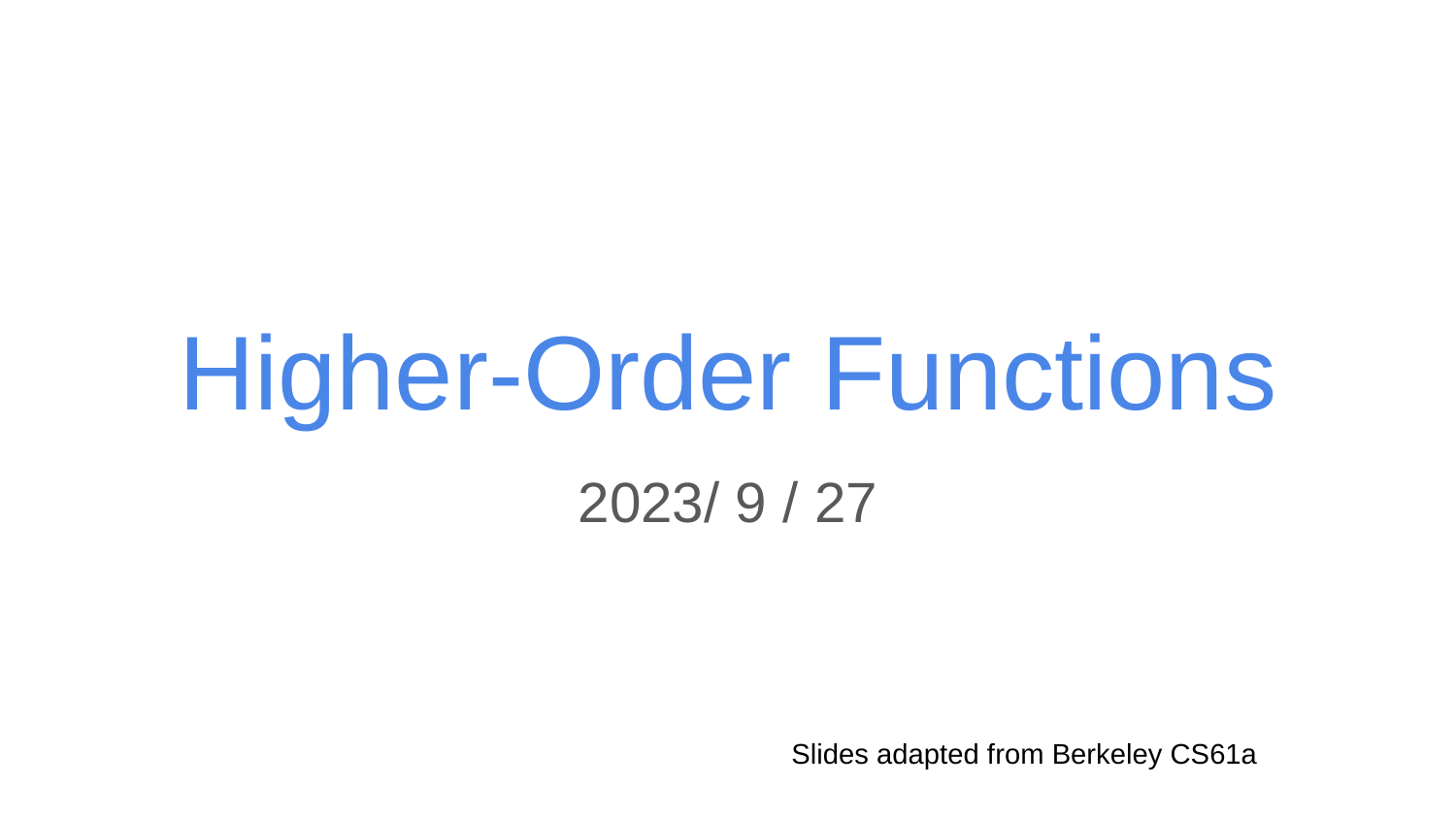

# Higher-Order Functions
2023/ 9 / 27
Slides adapted from Berkeley CS61a